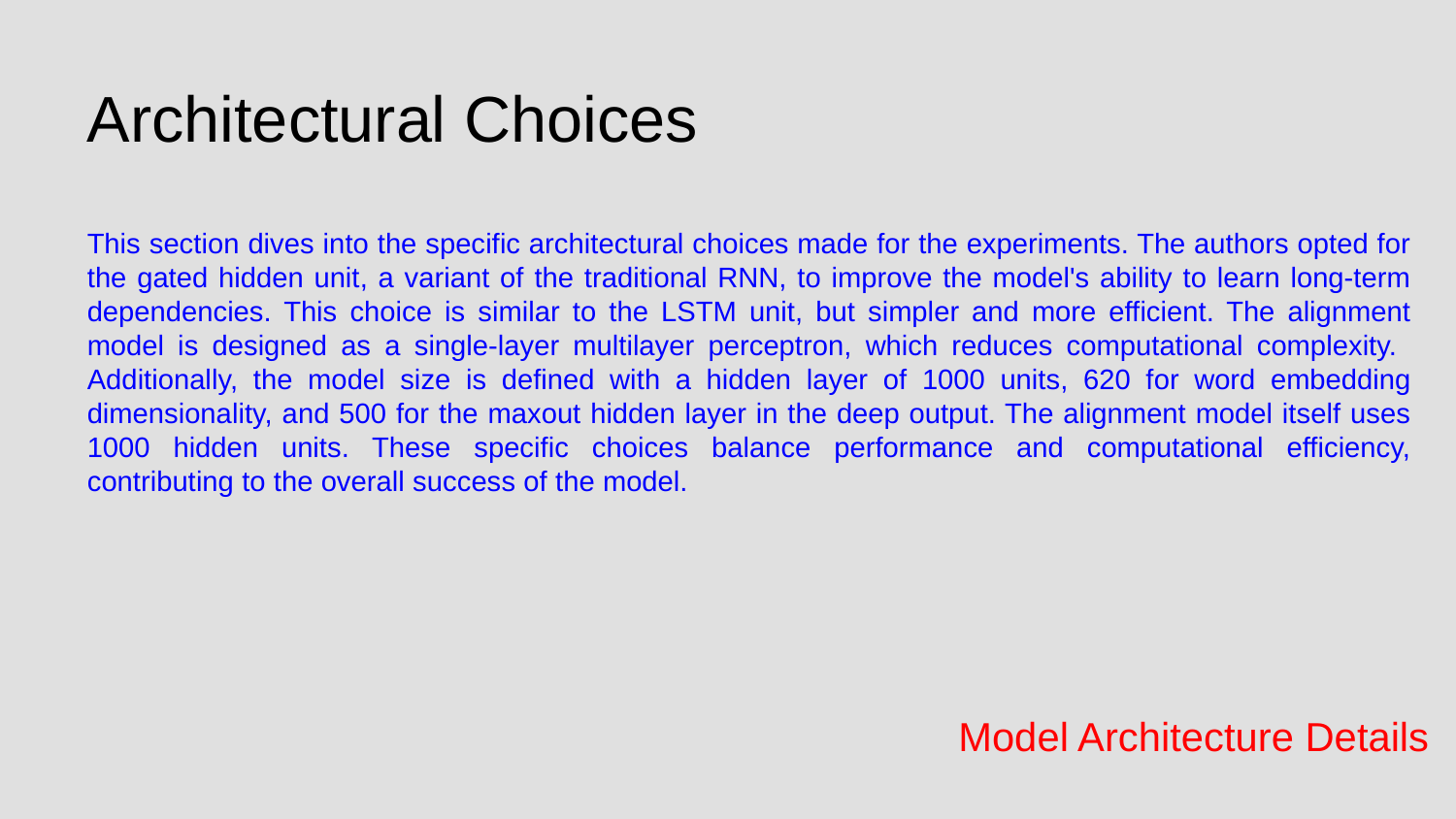

Architectural Choices
This section dives into the specific architectural choices made for the experiments. The authors opted for the gated hidden unit, a variant of the traditional RNN, to improve the model's ability to learn long-term dependencies. This choice is similar to the LSTM unit, but simpler and more efficient. The alignment model is designed as a single-layer multilayer perceptron, which reduces computational complexity.  Additionally, the model size is defined with a hidden layer of 1000 units, 620 for word embedding dimensionality, and 500 for the maxout hidden layer in the deep output. The alignment model itself uses 1000 hidden units. These specific choices balance performance and computational efficiency, contributing to the overall success of the model.
Model Architecture Details